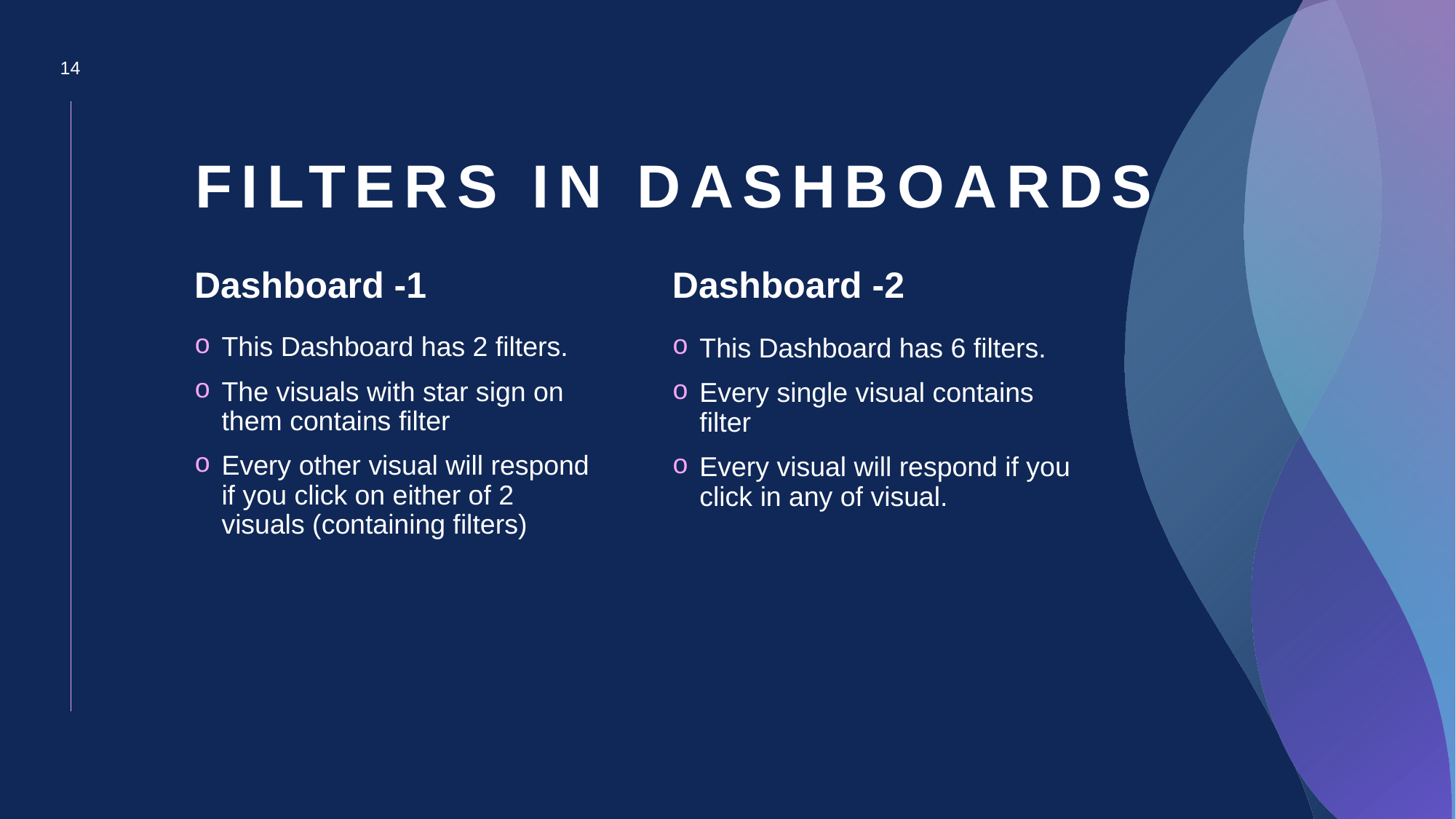

14
# Filters in dashboards
Dashboard -1
Dashboard -2
This Dashboard has 2 filters.
The visuals with star sign on them contains filter
Every other visual will respond if you click on either of 2 visuals (containing filters)
This Dashboard has 6 filters.
Every single visual contains filter
Every visual will respond if you click in any of visual.